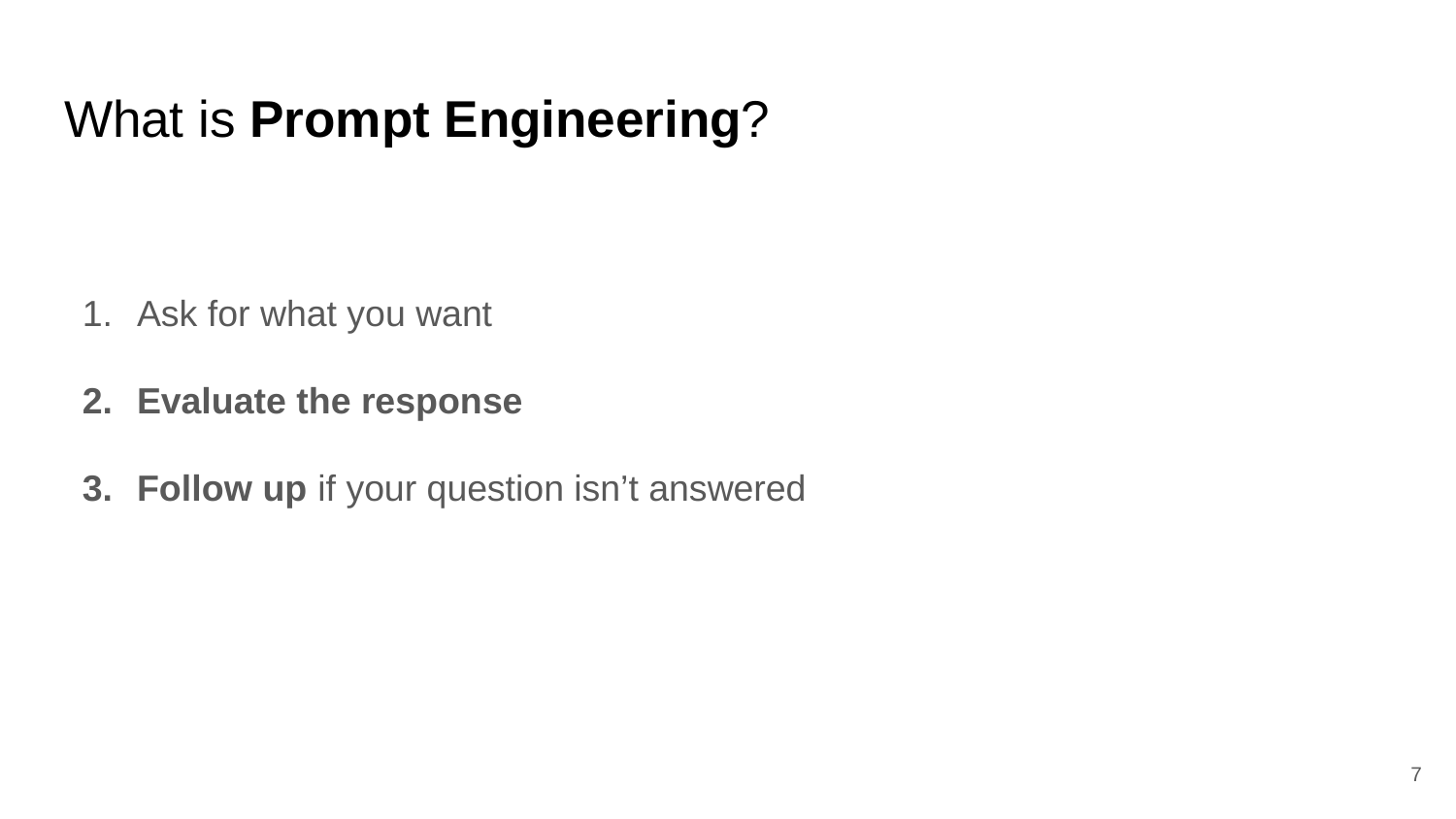

# What is Prompt Engineering?
Ask for what you want
Evaluate the response
Follow up if your question isn’t answered
7